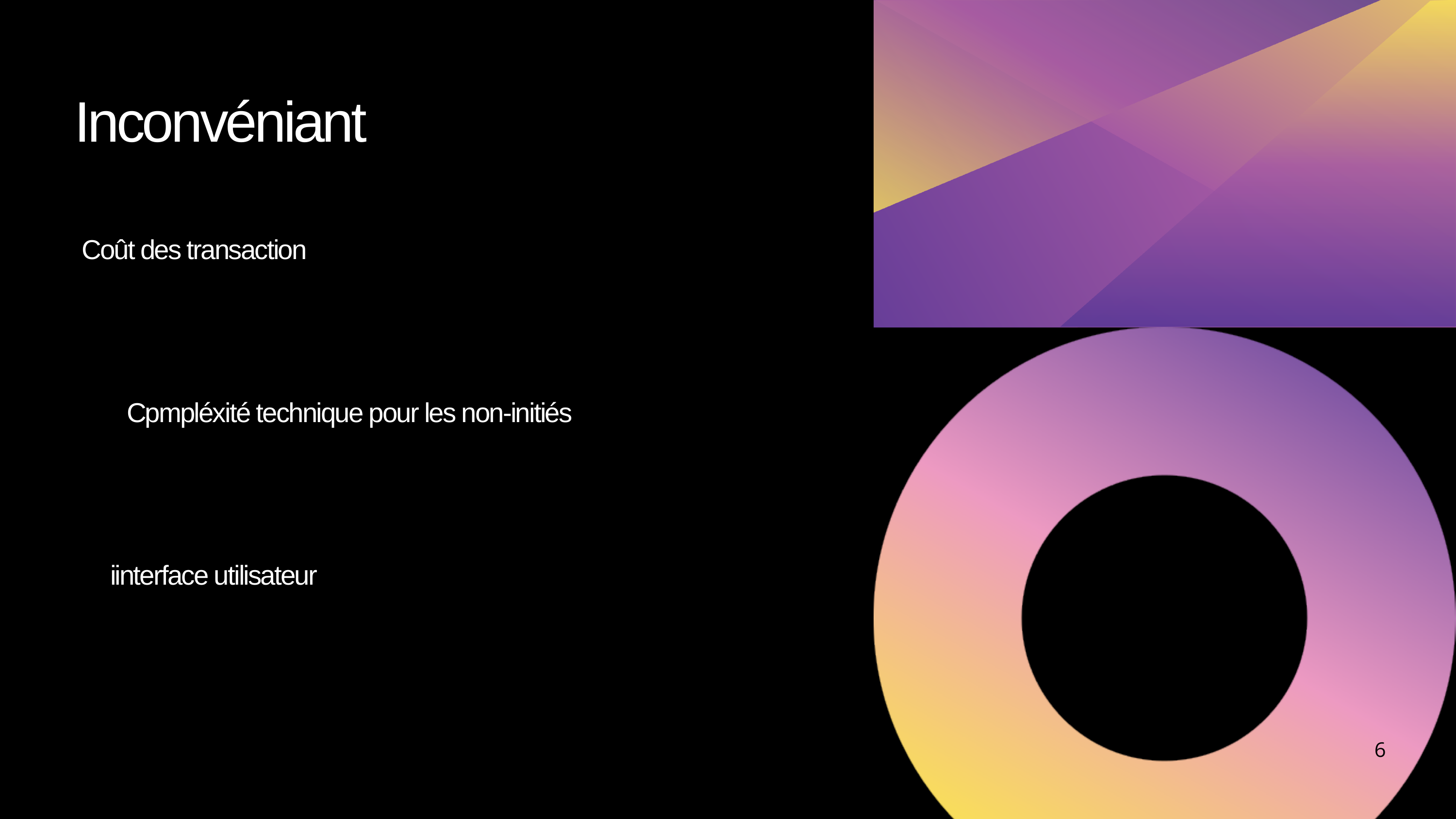

Inconvéniant
Coût des transaction

Cpmpléxité technique pour les non-initiés
iinterface utilisateur
6